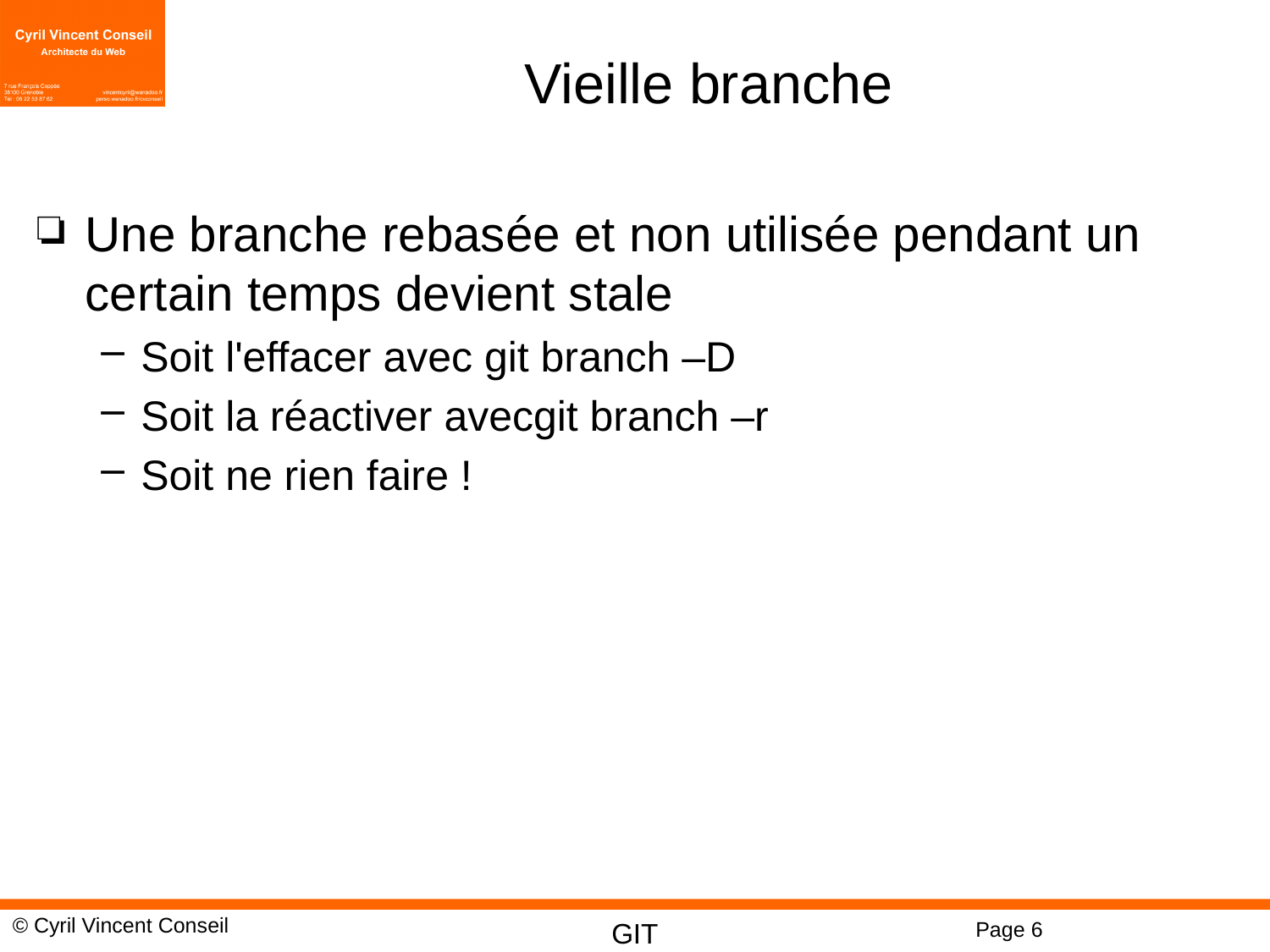

# Vieille branche
Une branche rebasée et non utilisée pendant un certain temps devient stale
Soit l'effacer avec git branch –D
Soit la réactiver avecgit branch –r
Soit ne rien faire !